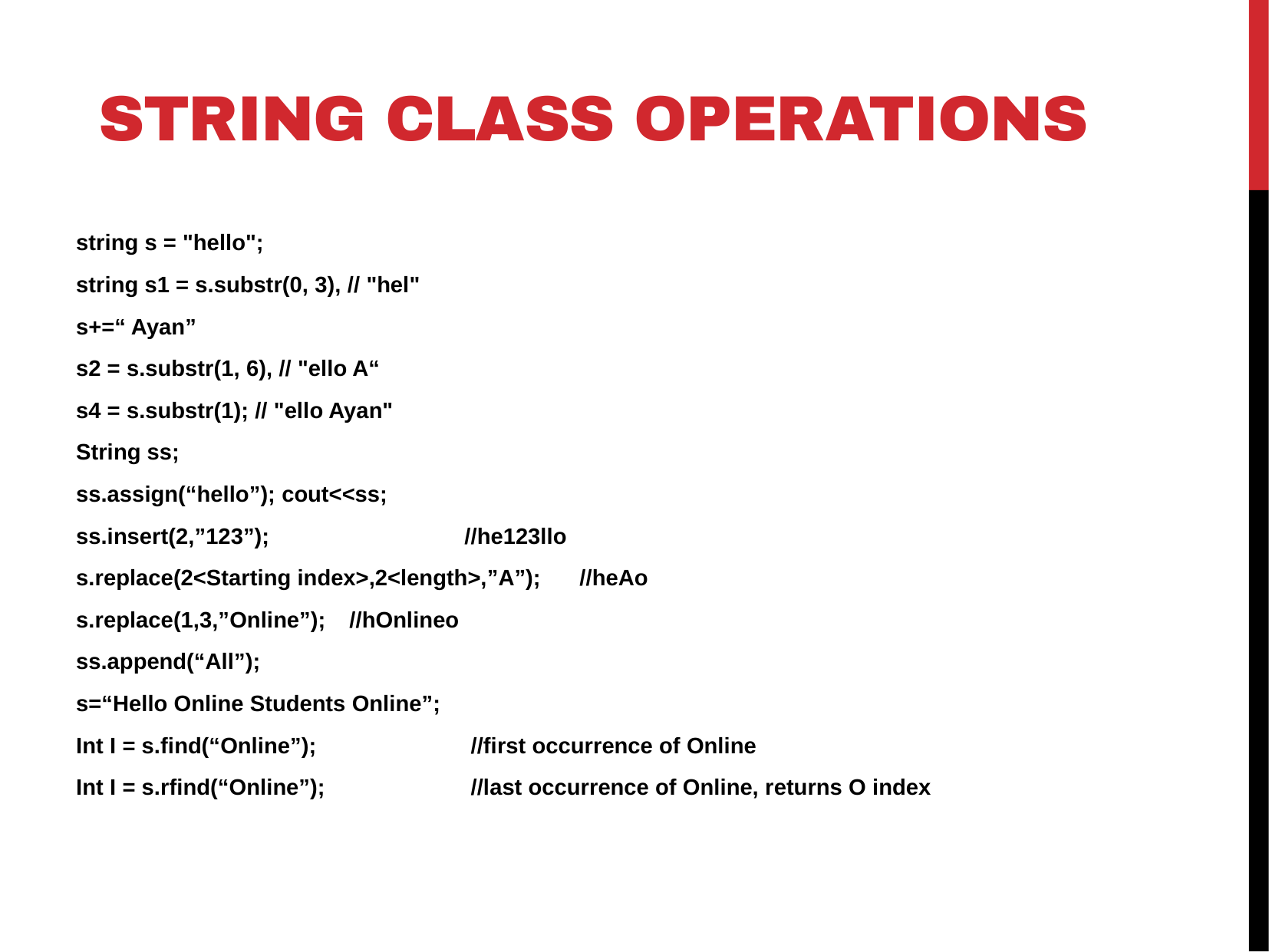

# String Class Operations
string s = "hello";
string s1 = s.substr(0, 3), // "hel"
s+=“ Ayan”
s2 = s.substr(1, 6), // "ello A“
s4 = s.substr(1); // "ello Ayan"
String ss;
ss.assign(“hello”); cout<<ss;
ss.insert(2,”123”);		//he123llo
s.replace(2<Starting index>,2<length>,”A”);	//heAo
s.replace(1,3,”Online”);	//hOnlineo
ss.append(“All”);
s=“Hello Online Students Online”;
Int I = s.find(“Online”);		 //first occurrence of Online
Int I = s.rfind(“Online”);		 //last occurrence of Online, returns O index